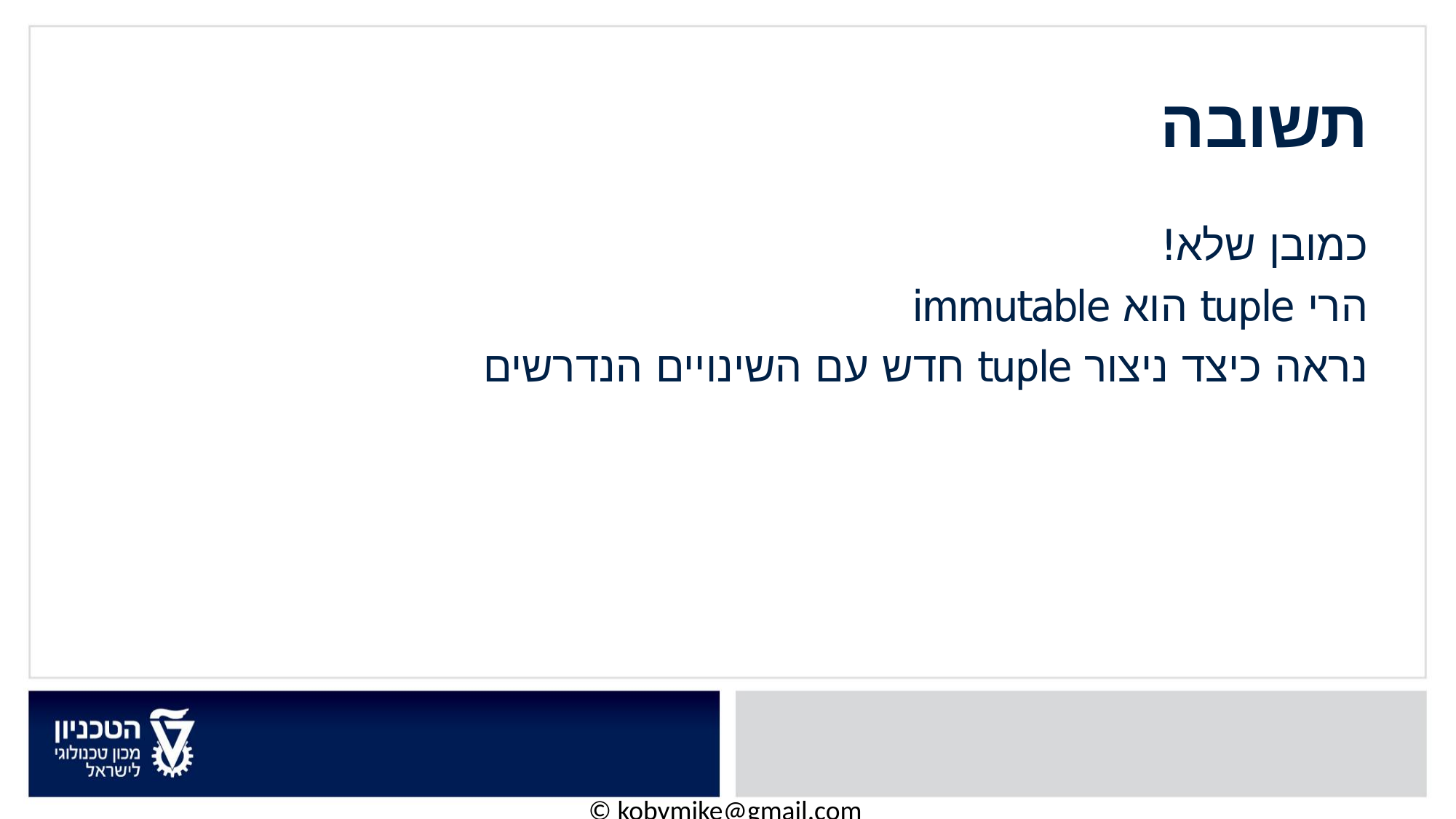

תשובה
כמובן שלא!
הרי tuple הוא immutable
נראה כיצד ניצור tuple חדש עם השינויים הנדרשים